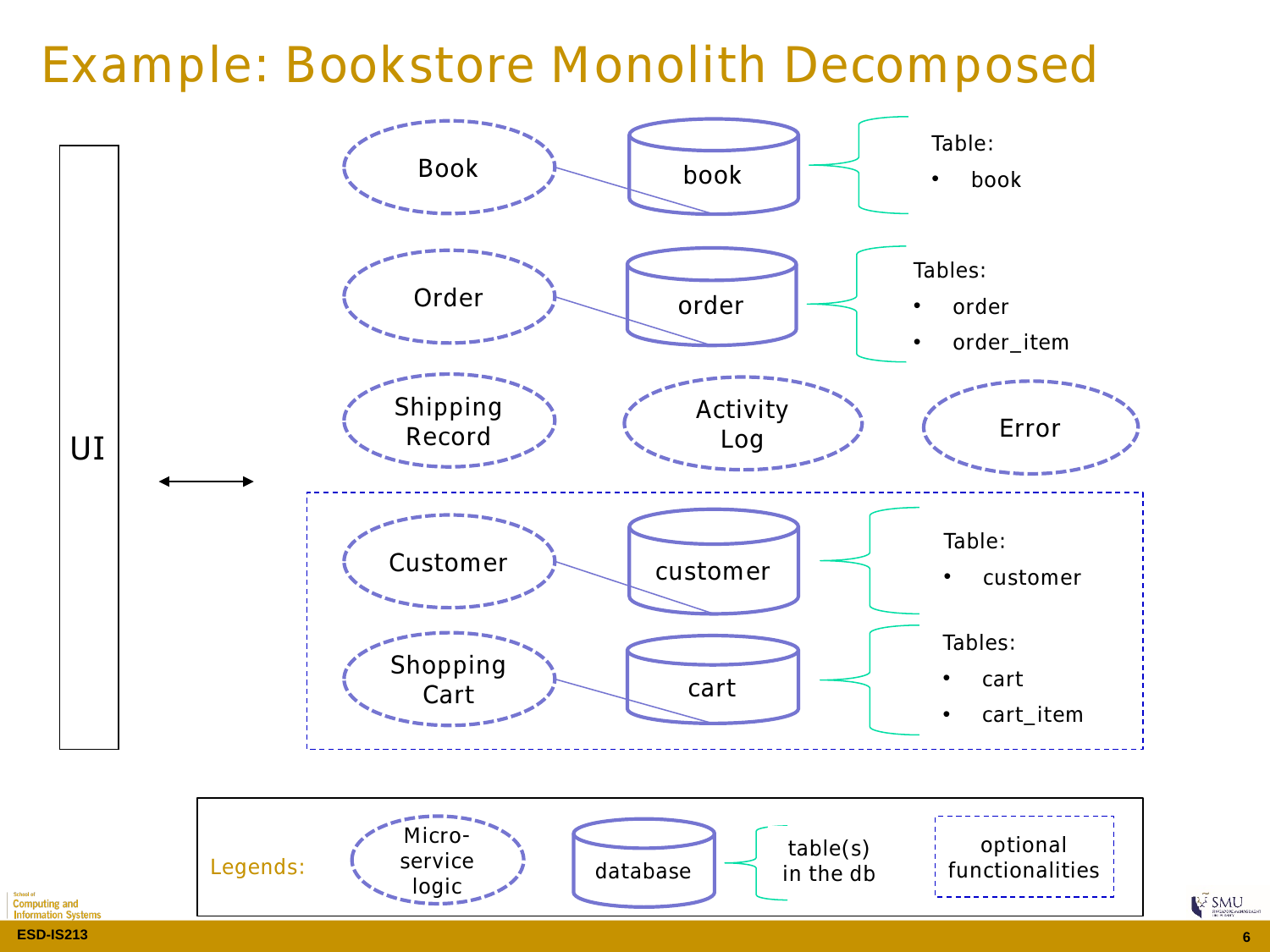

# Example: Bookstore Monolith Decomposed
Table:
book

book
Book
UI
Tables:
order
order_item

order
Order
Shipping Record
Activity Log
Error
Table:
customer

customer
Customer
Tables:
cart
cart_item

Shopping Cart
cart

Micro-service logic
optional functionalities
database

table(s) in the db
Legends:
6